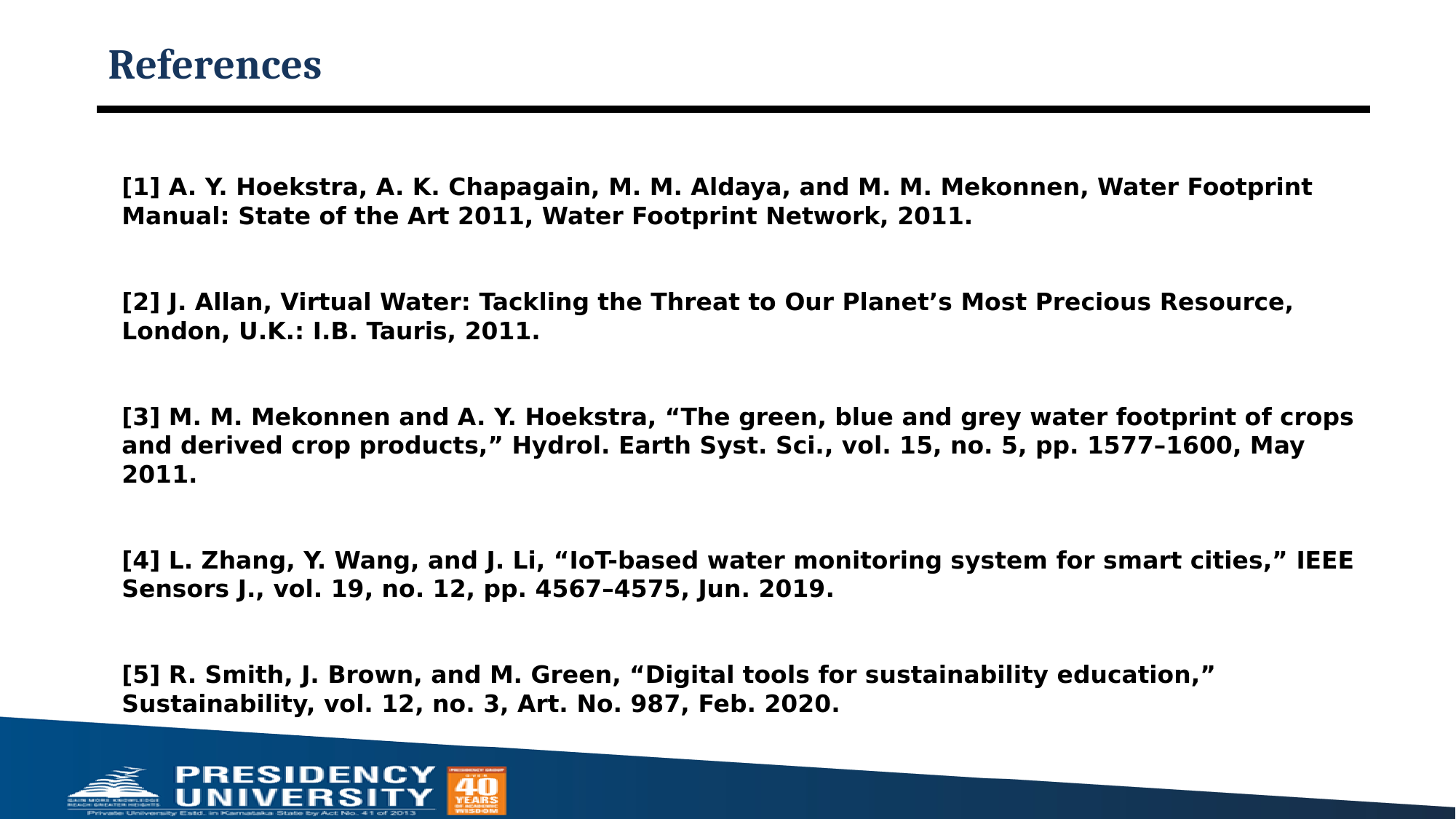

# References

[1] A. Y. Hoekstra, A. K. Chapagain, M. M. Aldaya, and M. M. Mekonnen, Water Footprint Manual: State of the Art 2011, Water Footprint Network, 2011.

[2] J. Allan, Virtual Water: Tackling the Threat to Our Planet’s Most Precious Resource, London, U.K.: I.B. Tauris, 2011.

[3] M. M. Mekonnen and A. Y. Hoekstra, “The green, blue and grey water footprint of crops and derived crop products,” Hydrol. Earth Syst. Sci., vol. 15, no. 5, pp. 1577–1600, May 2011.

[4] L. Zhang, Y. Wang, and J. Li, “IoT-based water monitoring system for smart cities,” IEEE Sensors J., vol. 19, no. 12, pp. 4567–4575, Jun. 2019.

[5] R. Smith, J. Brown, and M. Green, “Digital tools for sustainability education,” Sustainability, vol. 12, no. 3, Art. No. 987, Feb. 2020.